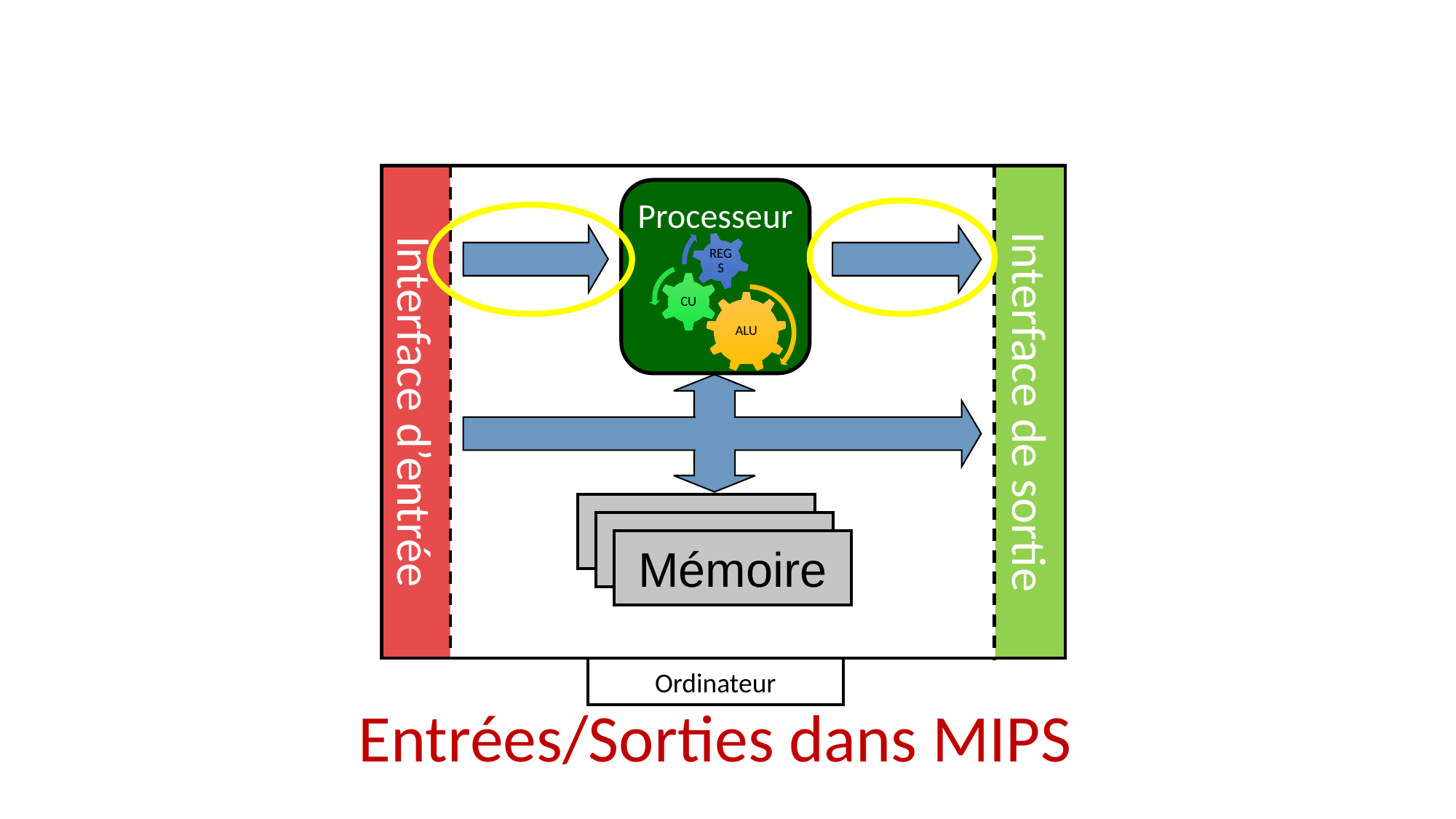

Interface de sortie

Interface d’entrée

Processeur

ALU
CU
REGS

Stockage
Mémoire
Ordinateur
# Entrées/Sorties dans MIPS